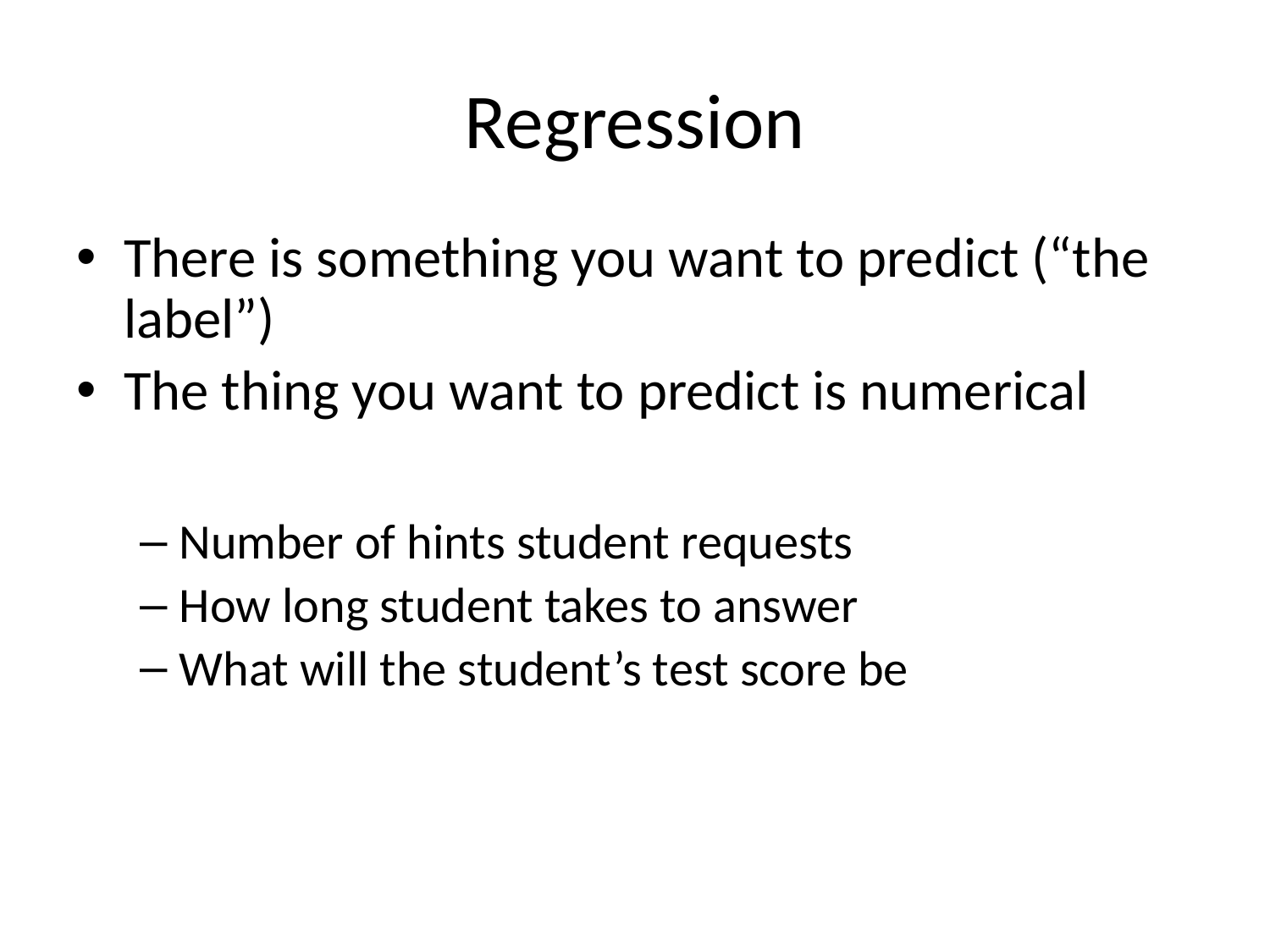

Regression
There is something you want to predict (“the label”)
The thing you want to predict is numerical

Number of hints student requests
How long student takes to answer
What will the student’s test score be